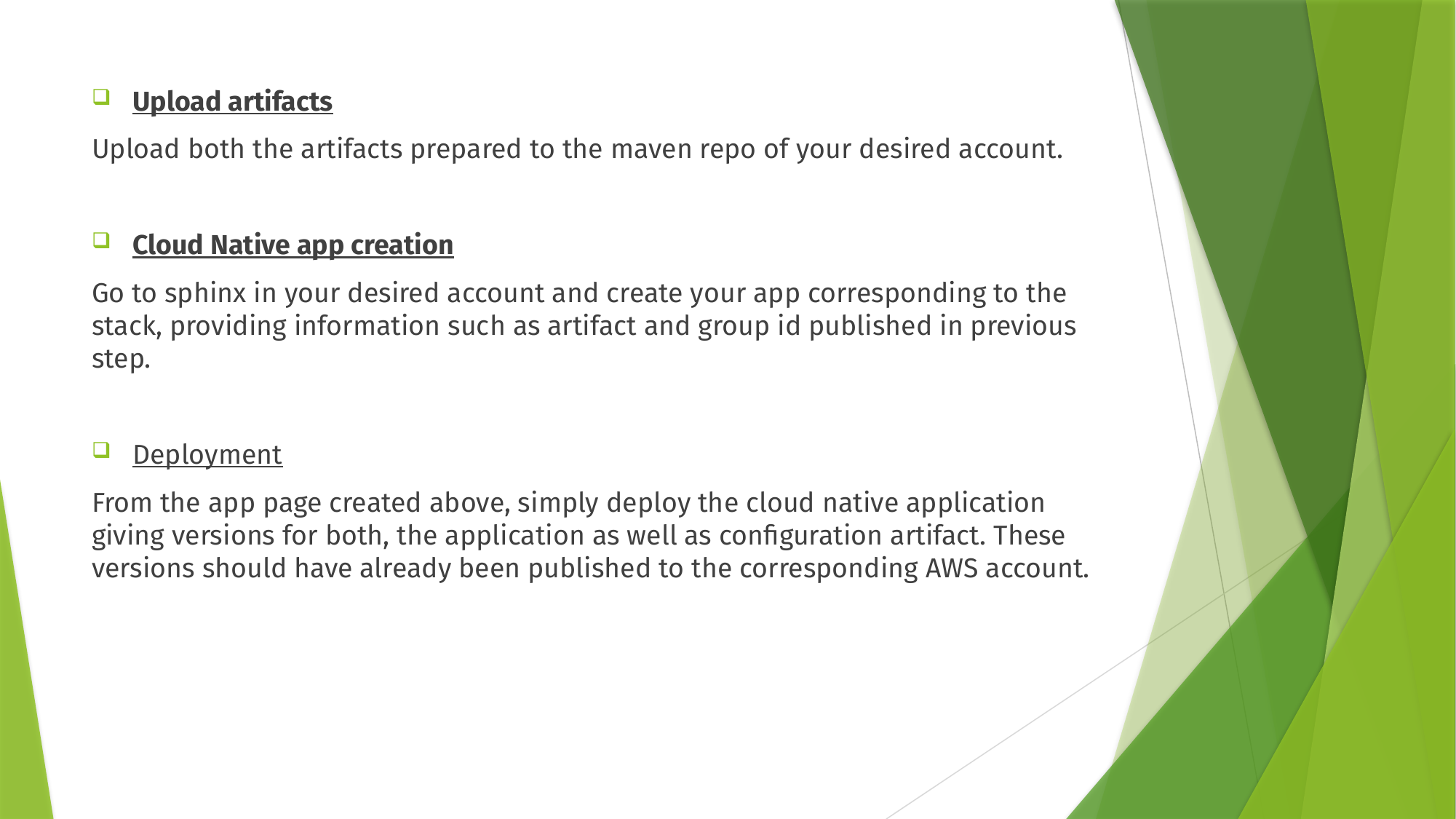

Upload artifacts
Upload both the artifacts prepared to the maven repo of your desired account.

Cloud Native app creation
Go to sphinx in your desired account and create your app corresponding to the stack, providing information such as artifact and group id published in previous step.

Deployment
From the app page created above, simply deploy the cloud native application giving versions for both, the application as well as configuration artifact. These versions should have already been published to the corresponding AWS account.